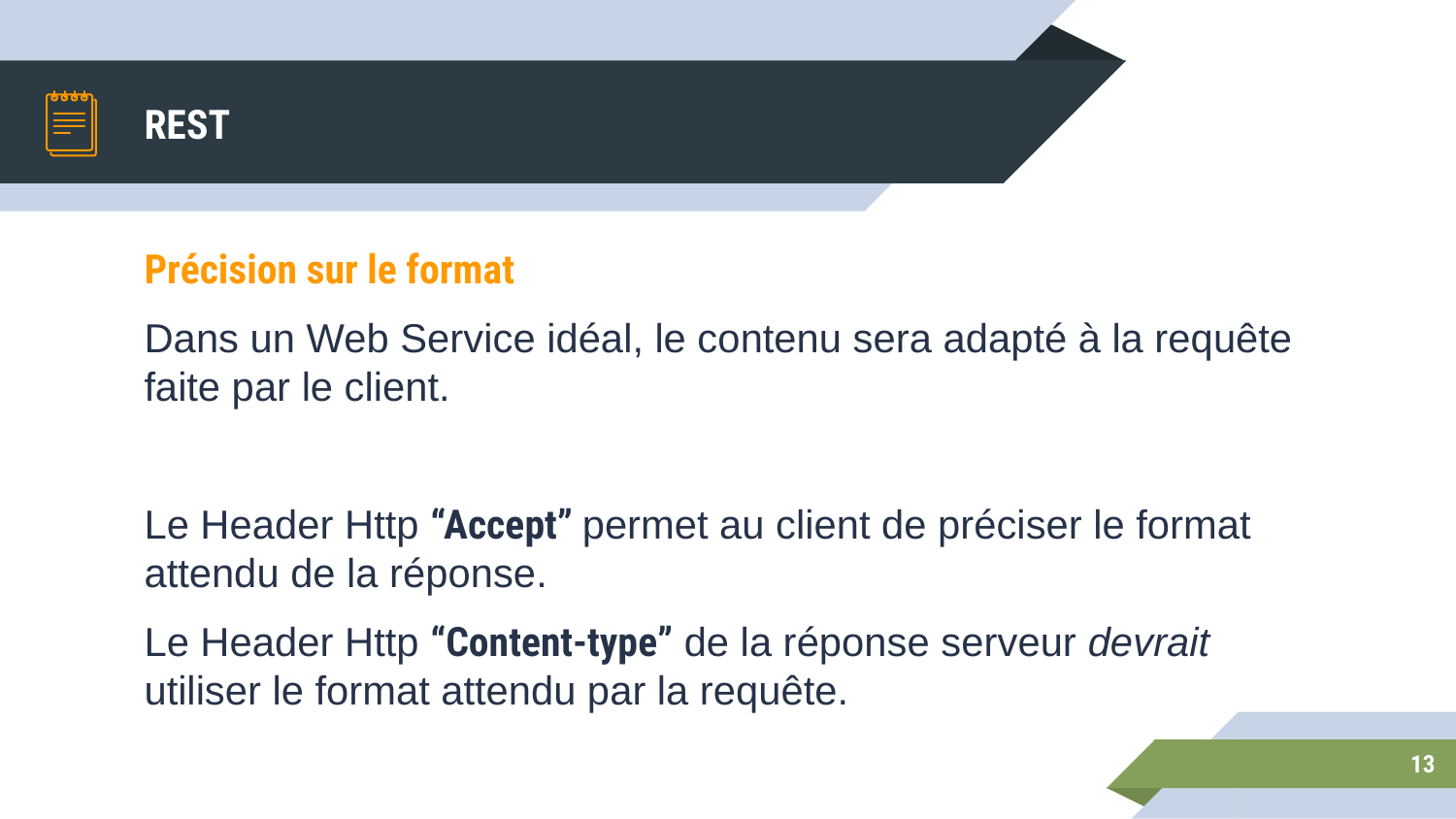

# REST

Précision sur le format
Dans un Web Service idéal, le contenu sera adapté à la requête faite par le client.

Le Header Http “Accept” permet au client de préciser le format attendu de la réponse.
Le Header Http “Content-type” de la réponse serveur devrait utiliser le format attendu par la requête.

13